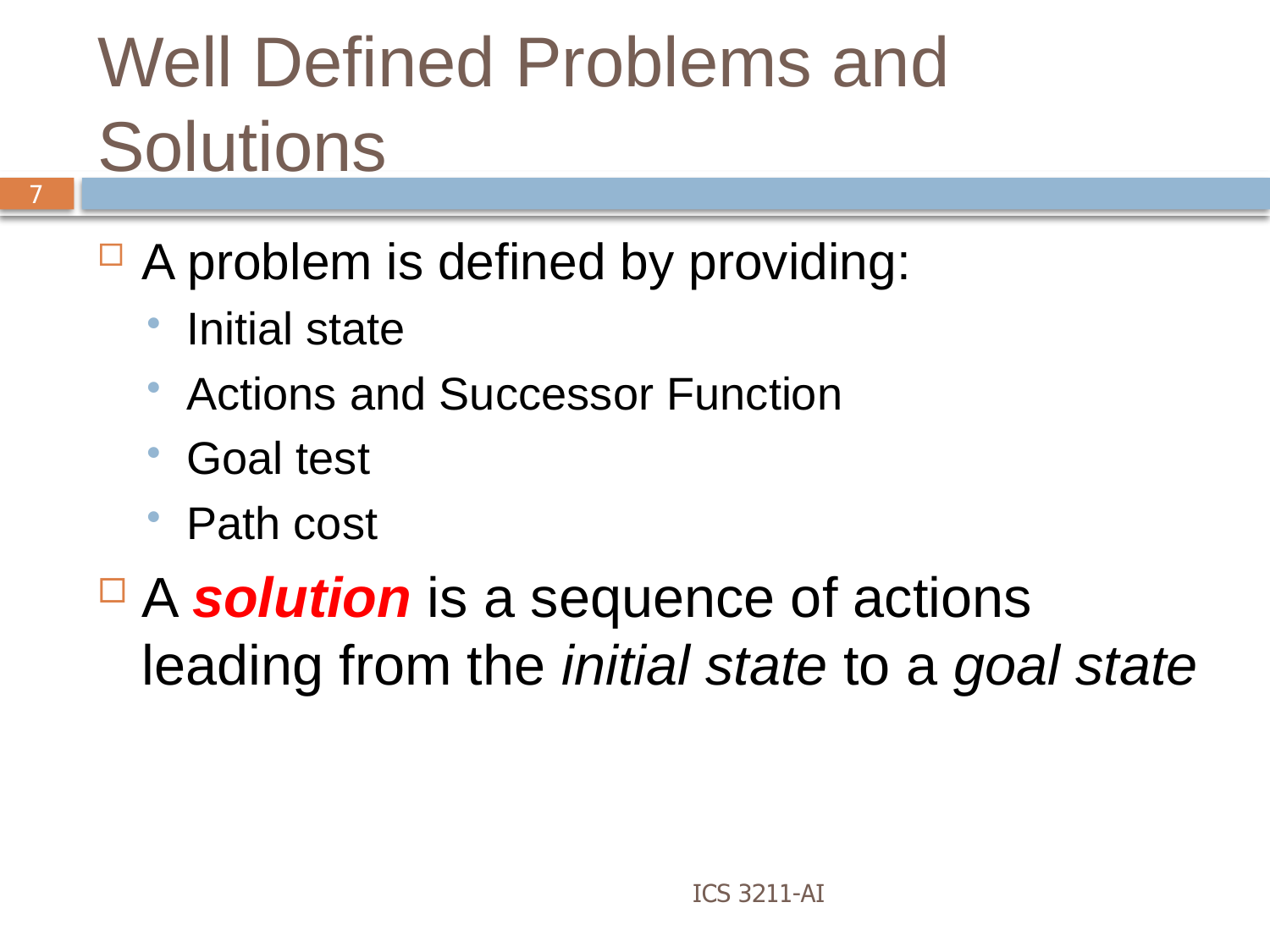

# Well Defined Problems and Solutions
7
A problem is defined by providing:
Initial state
Actions and Successor Function
Goal test
Path cost
A solution is a sequence of actions leading from the initial state to a goal state

ICS 3211-AI